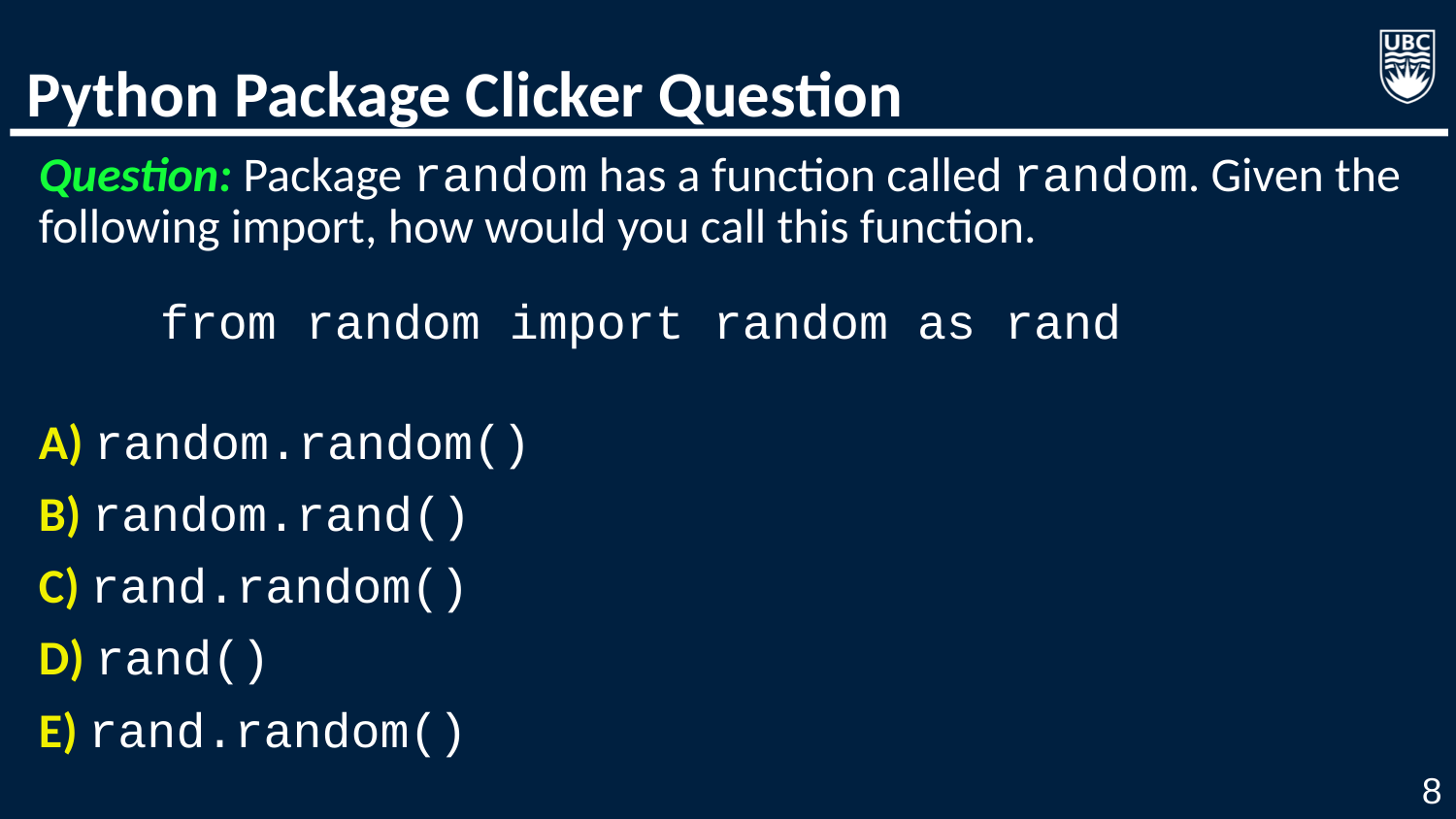

# Python Package Clicker Question
Question: Package random has a function called random. Given the following import, how would you call this function.

A) random.random()
B) random.rand()
C) rand.random()
D) rand()
E) rand.random()

from random import random as rand